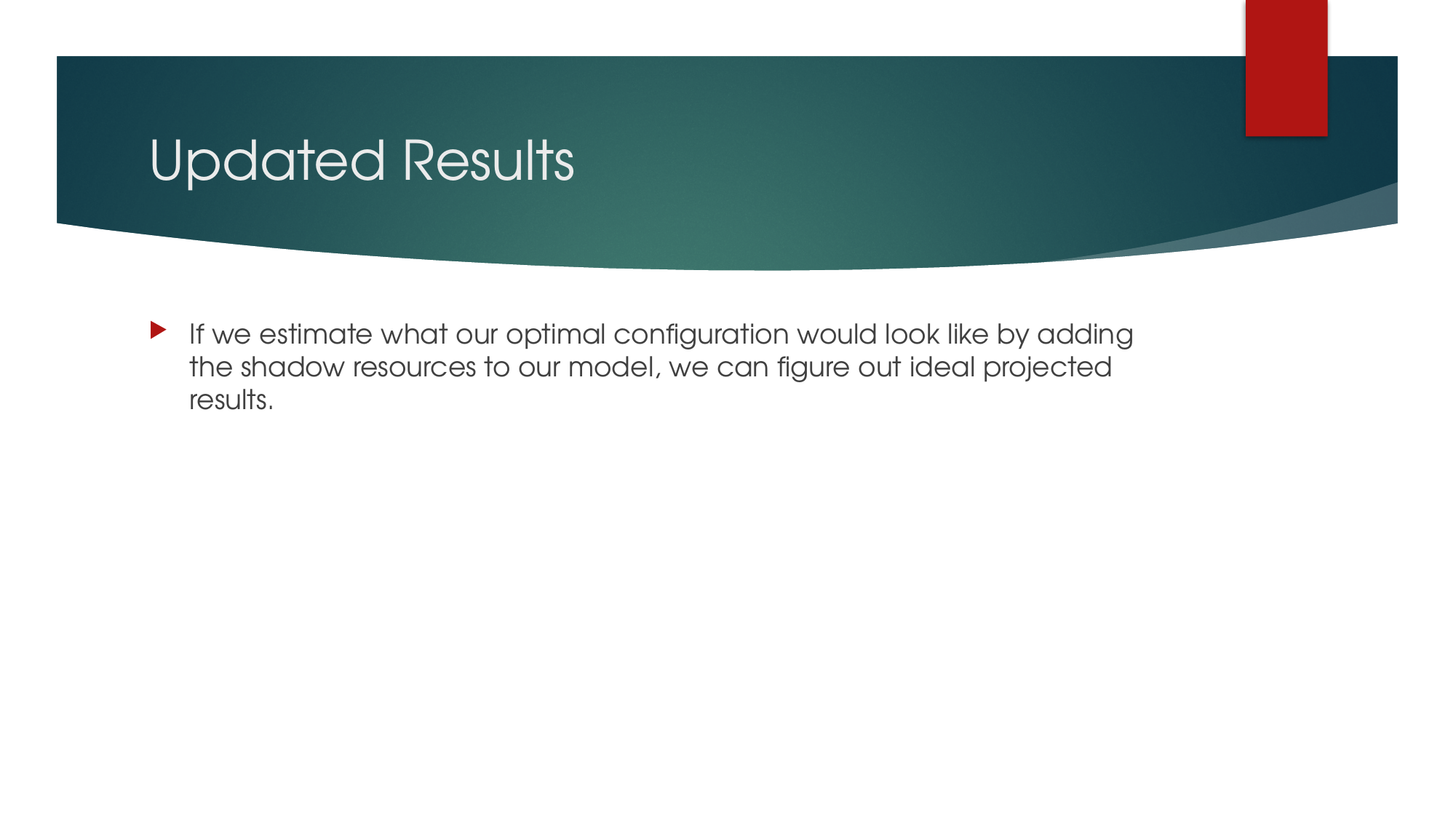

# Updated Results
If we estimate what our optimal configuration would look like by adding the shadow resources to our model, we can figure out ideal projected results.